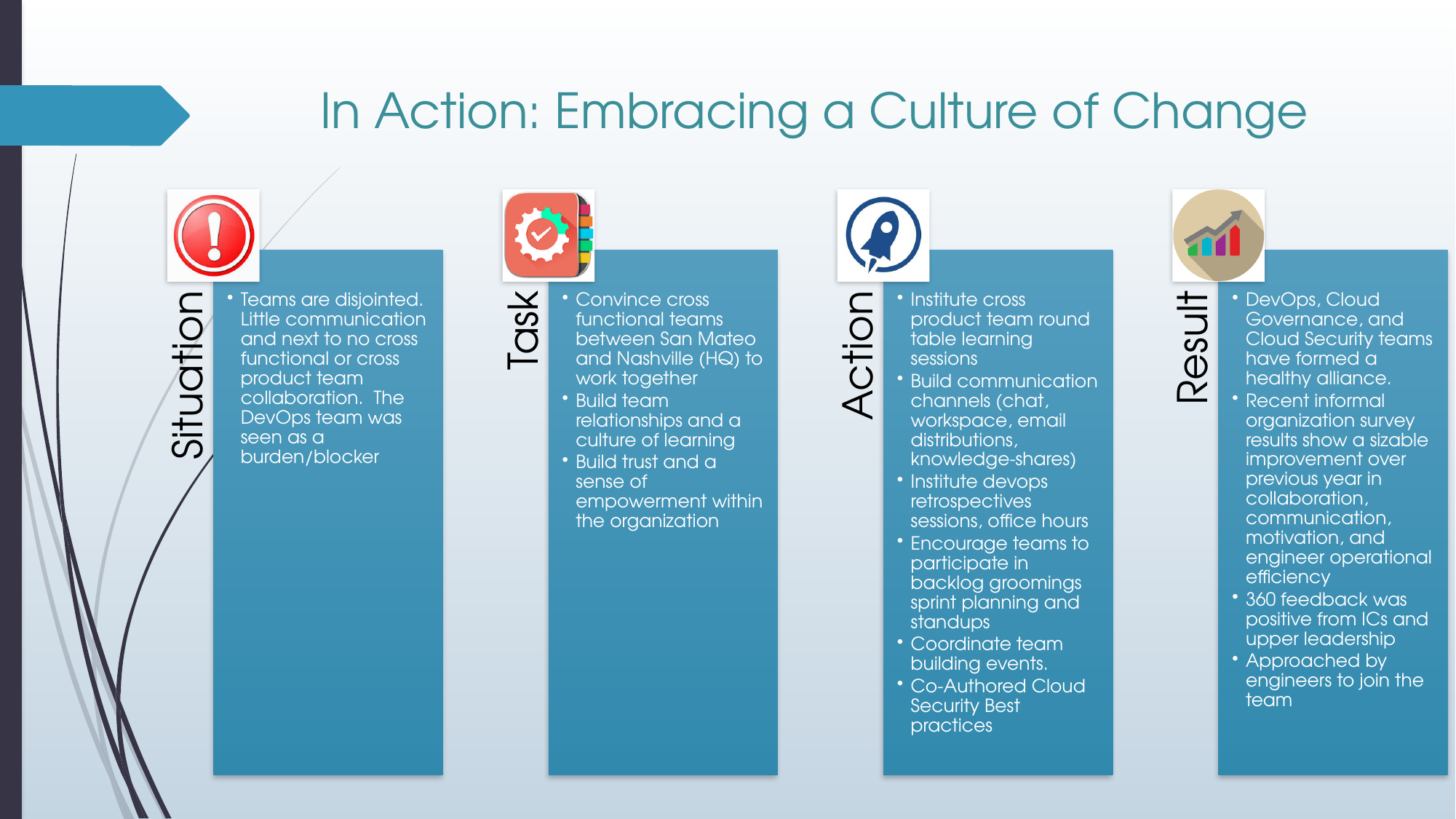

# In Action: Embracing a Culture of Change
Situation
Teams are disjointed.  Little communication and next to no cross functional or cross product team collaboration.  The DevOps team was seen as a burden/blocker

Task
Convince cross functional teams between San Mateo and Nashville (HQ) to work together
Build team relationships and a culture of learning
Build trust and a sense of empowerment within the organization
Action
Institute cross product team round table learning sessions
Build communication channels (chat, workspace, email distributions, knowledge-shares)
Institute devops retrospectives sessions, office hours
Encourage teams to participate in backlog groomings sprint planning and standups
Coordinate team building events.
Co-Authored Cloud Security Best practices
Result
DevOps, Cloud Governance, and Cloud Security teams have formed a healthy alliance.
Recent informal organization survey results show a sizable improvement over previous year in collaboration, communication, motivation, and engineer operational efficiency
360 feedback was positive from ICs and upper leadership
Approached by engineers to join the team